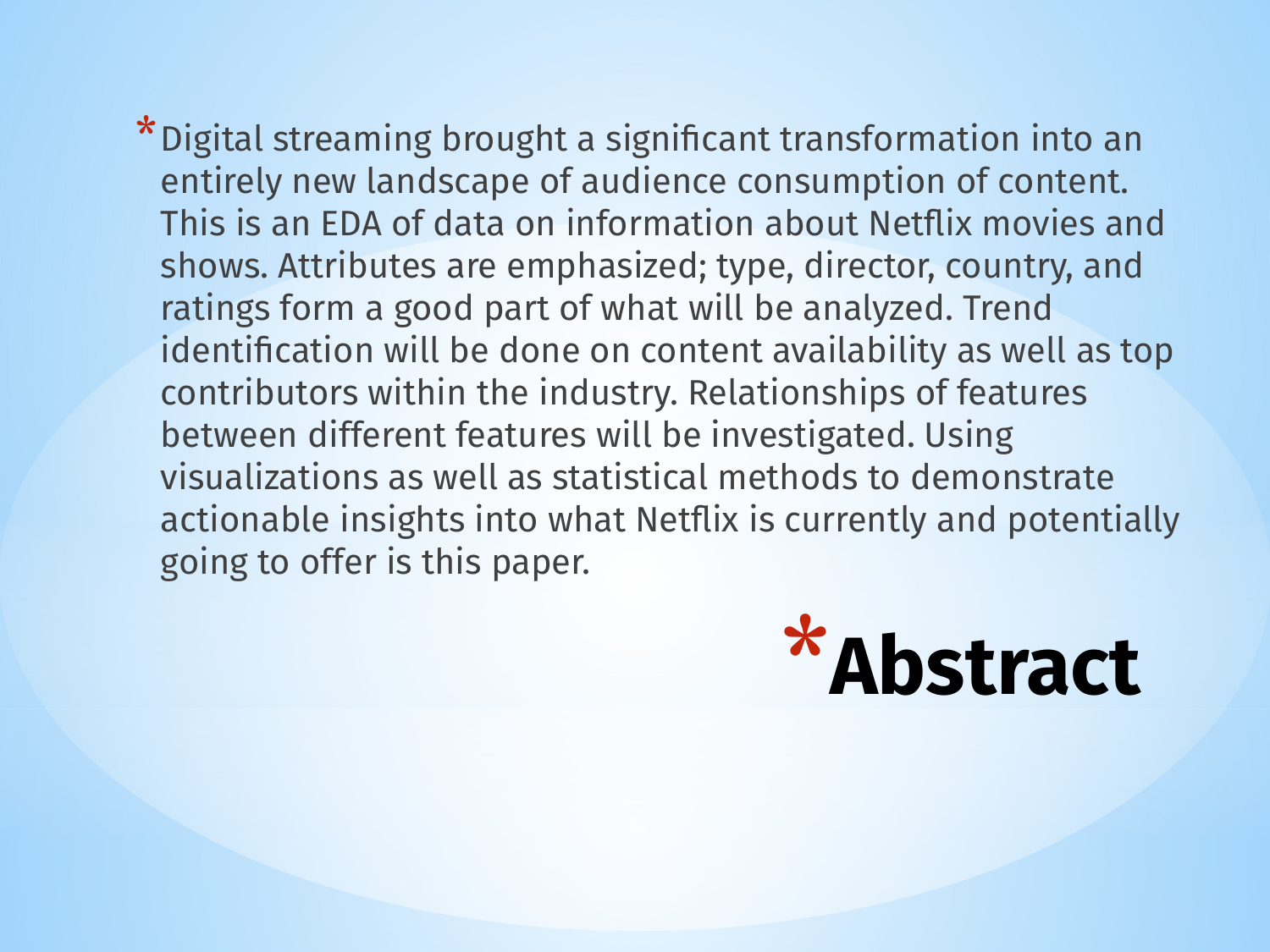

Digital streaming brought a significant transformation into an entirely new landscape of audience consumption of content. This is an EDA of data on information about Netflix movies and shows. Attributes are emphasized; type, director, country, and ratings form a good part of what will be analyzed. Trend identification will be done on content availability as well as top contributors within the industry. Relationships of features between different features will be investigated. Using visualizations as well as statistical methods to demonstrate actionable insights into what Netflix is currently and potentially going to offer is this paper.
# Abstract